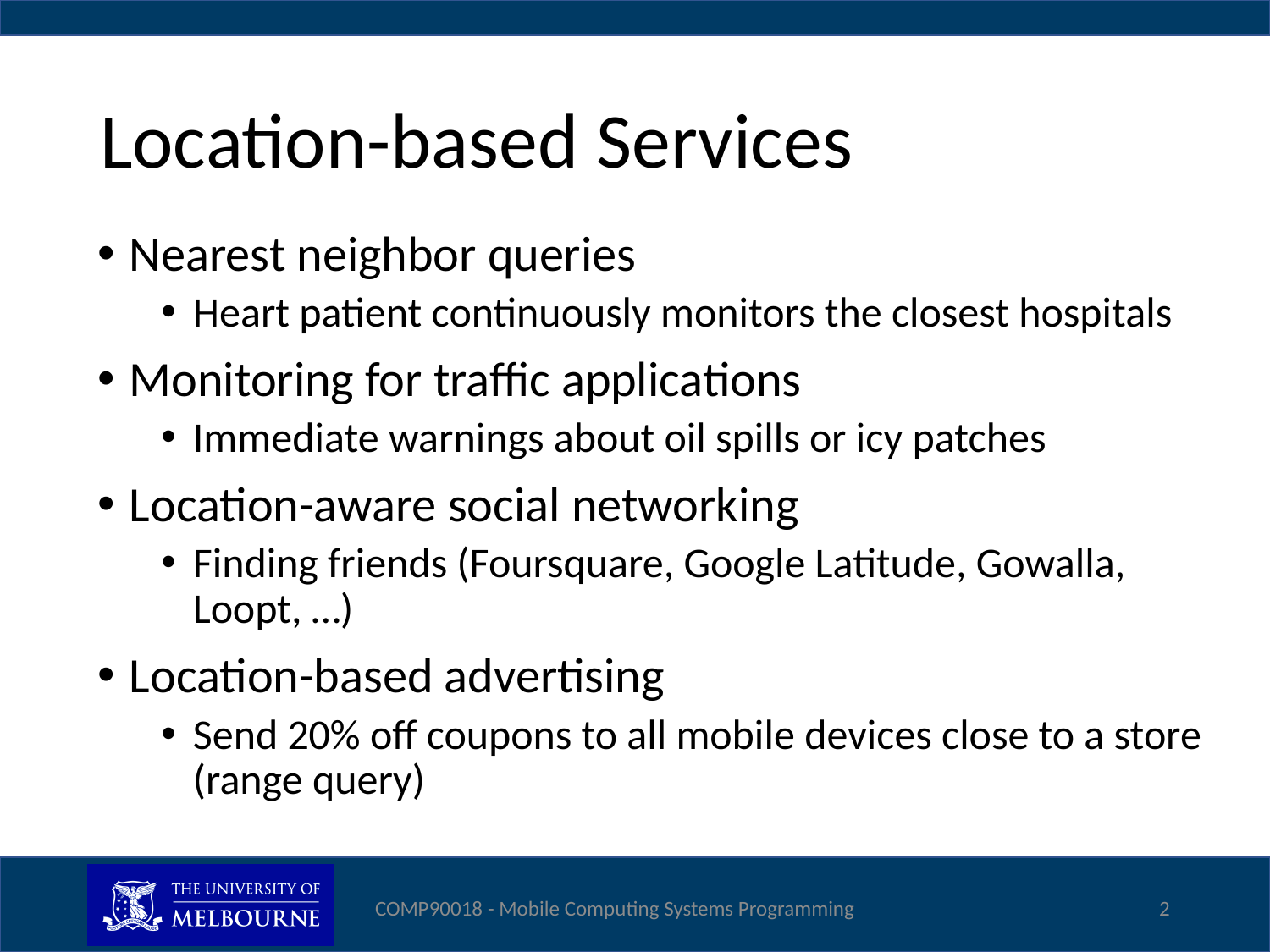

# Location-based Services
Nearest neighbor queries
Heart patient continuously monitors the closest hospitals
Monitoring for traffic applications
Immediate warnings about oil spills or icy patches
Location-aware social networking
Finding friends (Foursquare, Google Latitude, Gowalla, Loopt, …)
Location-based advertising
Send 20% off coupons to all mobile devices close to a store (range query)

COMP90018 - Mobile Computing Systems Programming
2